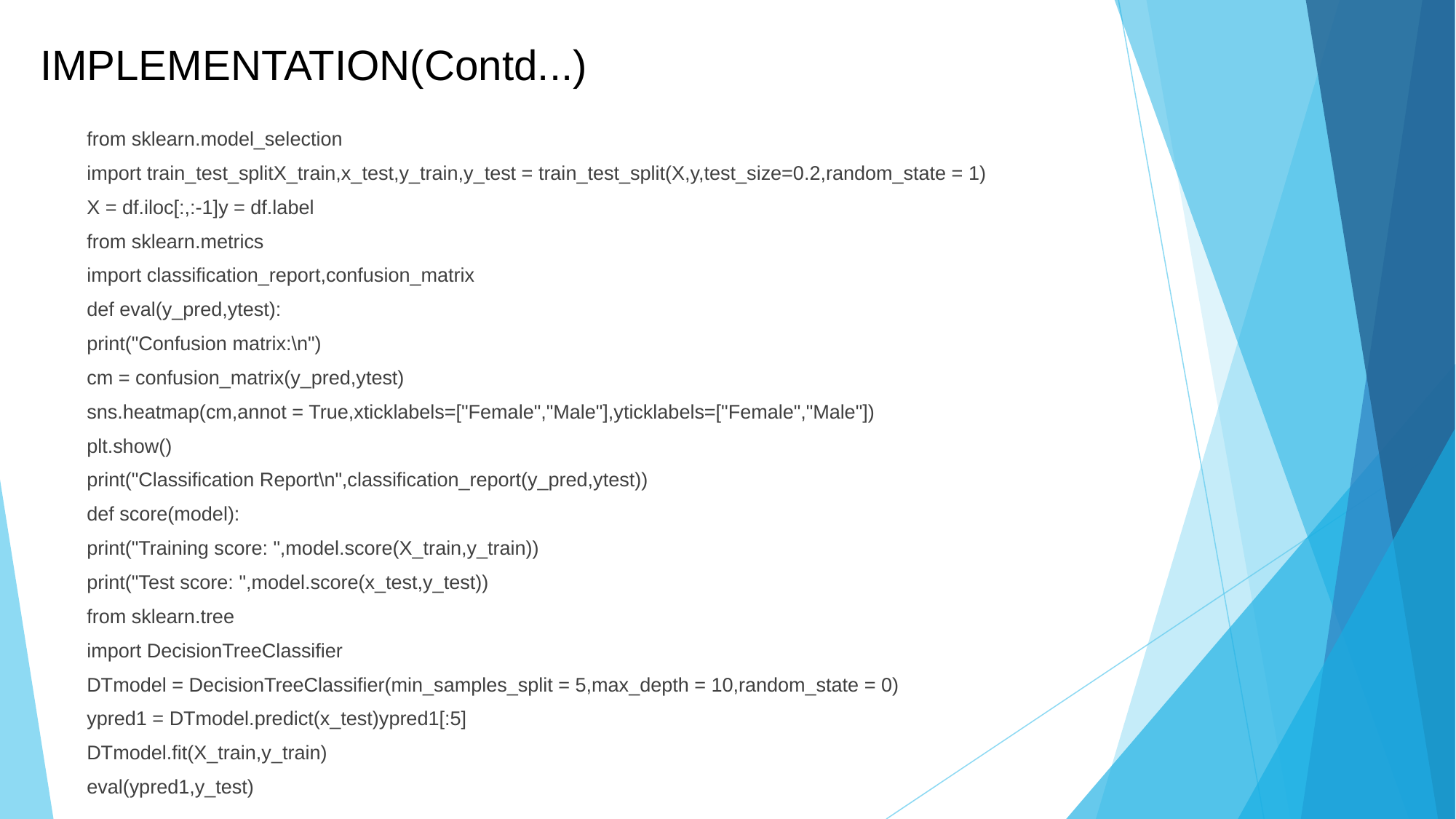

# IMPLEMENTATION(Contd...)
from sklearn.model_selection
import train_test_splitX_train,x_test,y_train,y_test = train_test_split(X,y,test_size=0.2,random_state = 1)
X = df.iloc[:,:-1]y = df.label
from sklearn.metrics
import classification_report,confusion_matrix
def eval(y_pred,ytest):
print("Confusion matrix:\n")
cm = confusion_matrix(y_pred,ytest)
sns.heatmap(cm,annot = True,xticklabels=["Female","Male"],yticklabels=["Female","Male"])
plt.show()
print("Classification Report\n",classification_report(y_pred,ytest))
def score(model):
print("Training score: ",model.score(X_train,y_train))
print("Test score: ",model.score(x_test,y_test))
from sklearn.tree
import DecisionTreeClassifier
DTmodel = DecisionTreeClassifier(min_samples_split = 5,max_depth = 10,random_state = 0)
ypred1 = DTmodel.predict(x_test)ypred1[:5]
DTmodel.fit(X_train,y_train)
eval(ypred1,y_test)